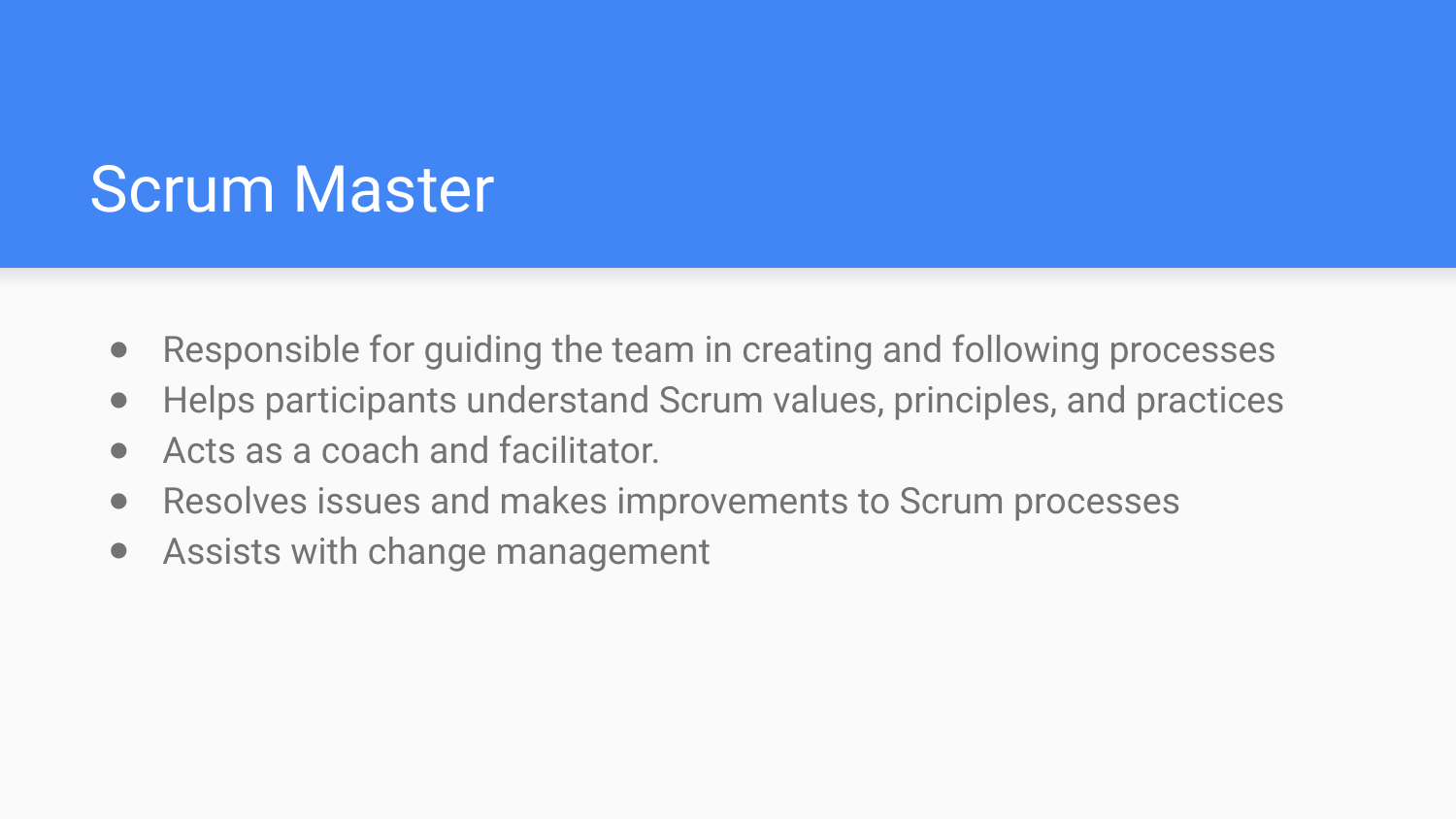

# Scrum Master
Responsible for guiding the team in creating and following processes
Helps participants understand Scrum values, principles, and practices
Acts as a coach and facilitator.
Resolves issues and makes improvements to Scrum processes
Assists with change management